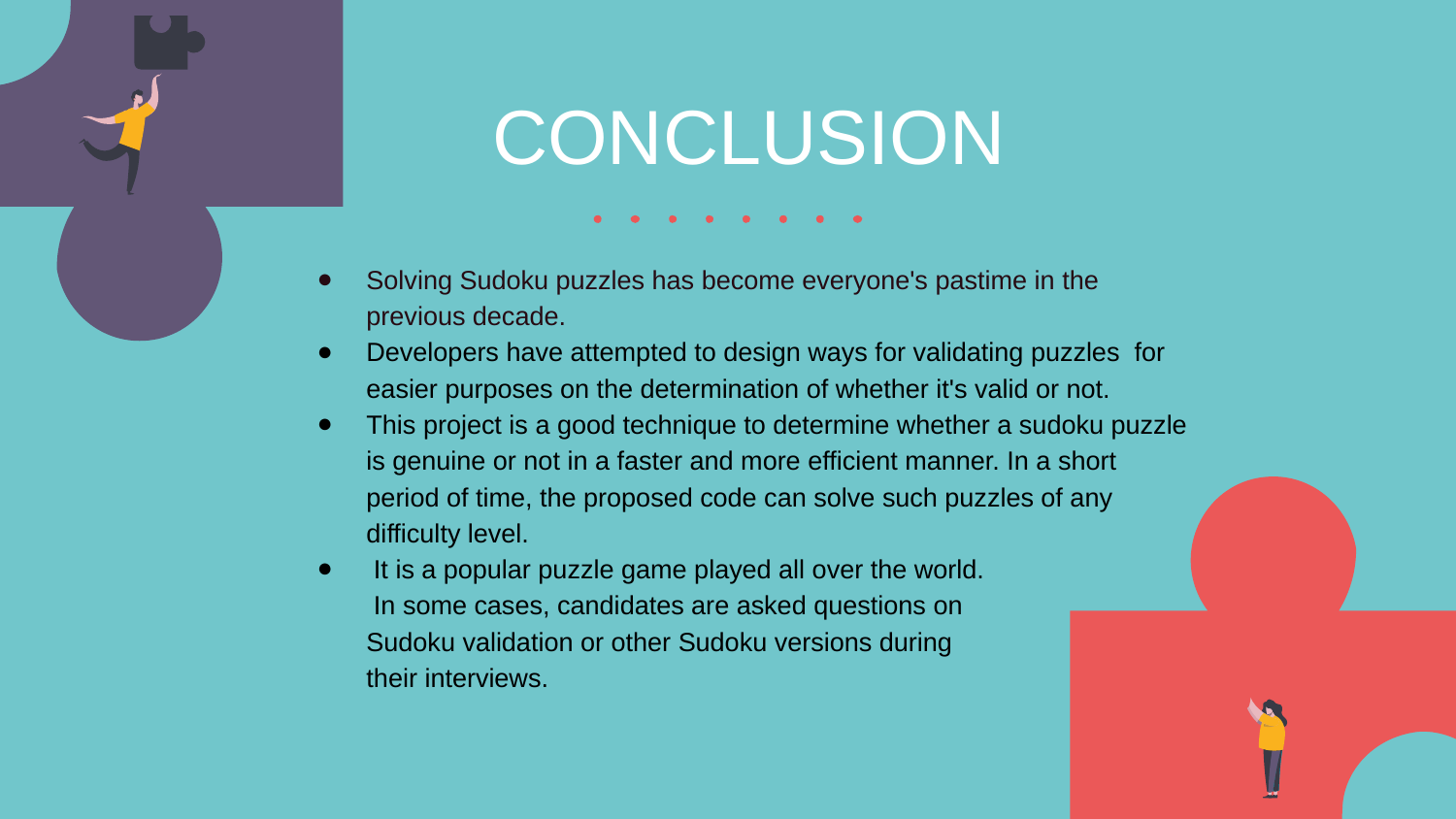

# CONCLUSION

Solving Sudoku puzzles has become everyone's pastime in the previous decade.
Developers have attempted to design ways for validating puzzles  for easier purposes on the determination of whether it's valid or not.
This project is a good technique to determine whether a sudoku puzzle is genuine or not in a faster and more efficient manner. In a short period of time, the proposed code can solve such puzzles of any difficulty level.
 It is a popular puzzle game played all over the world.
 In some cases, candidates are asked questions on
Sudoku validation or other Sudoku versions during
their interviews.